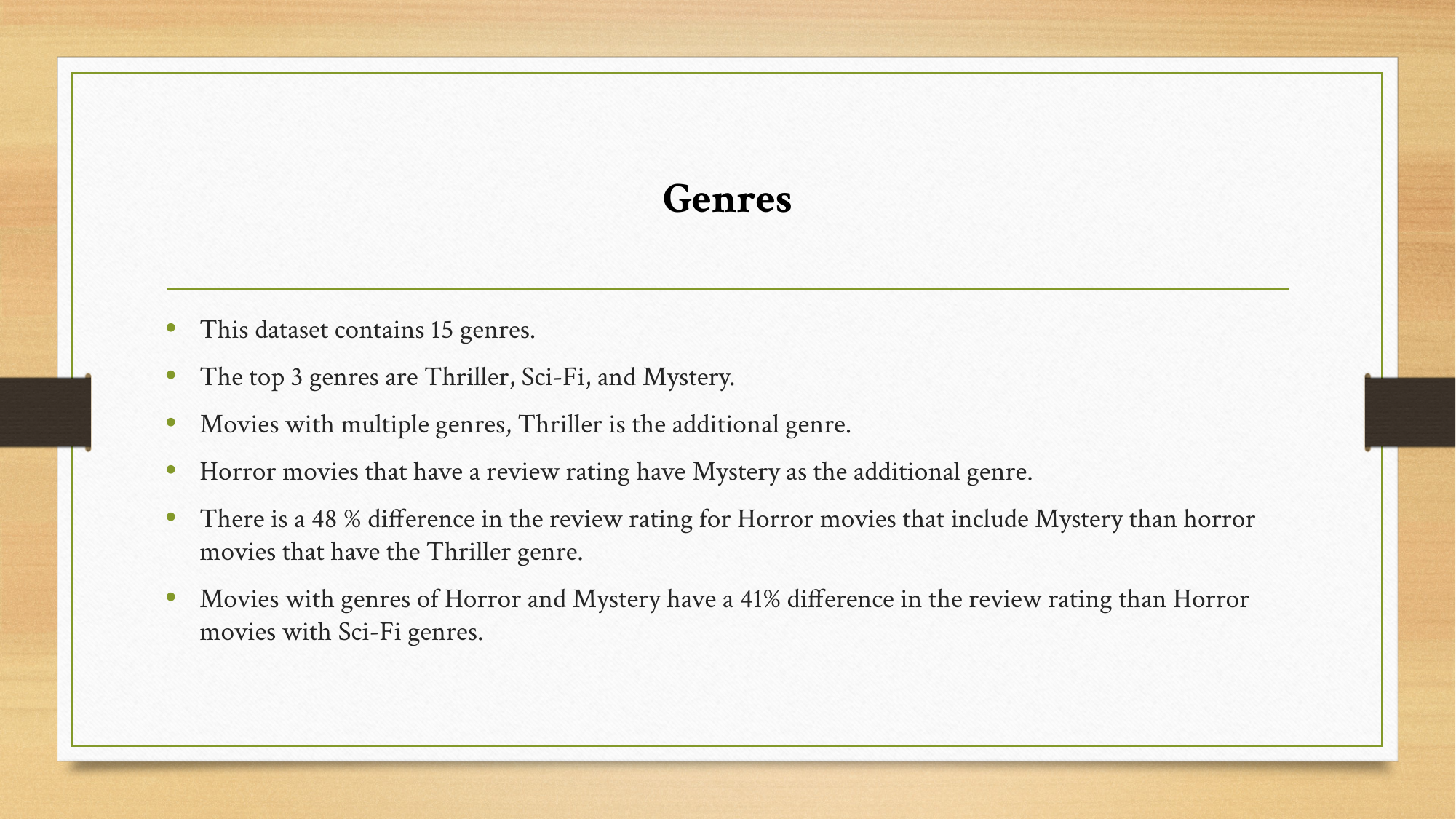

# Genres
This dataset contains 15 genres.
The top 3 genres are Thriller, Sci-Fi, and Mystery.
Movies with multiple genres, Thriller is the additional genre.
Horror movies that have a review rating have Mystery as the additional genre.
There is a 48 % difference in the review rating for Horror movies that include Mystery than horror movies that have the Thriller genre.
Movies with genres of Horror and Mystery have a 41% difference in the review rating than Horror movies with Sci-Fi genres.